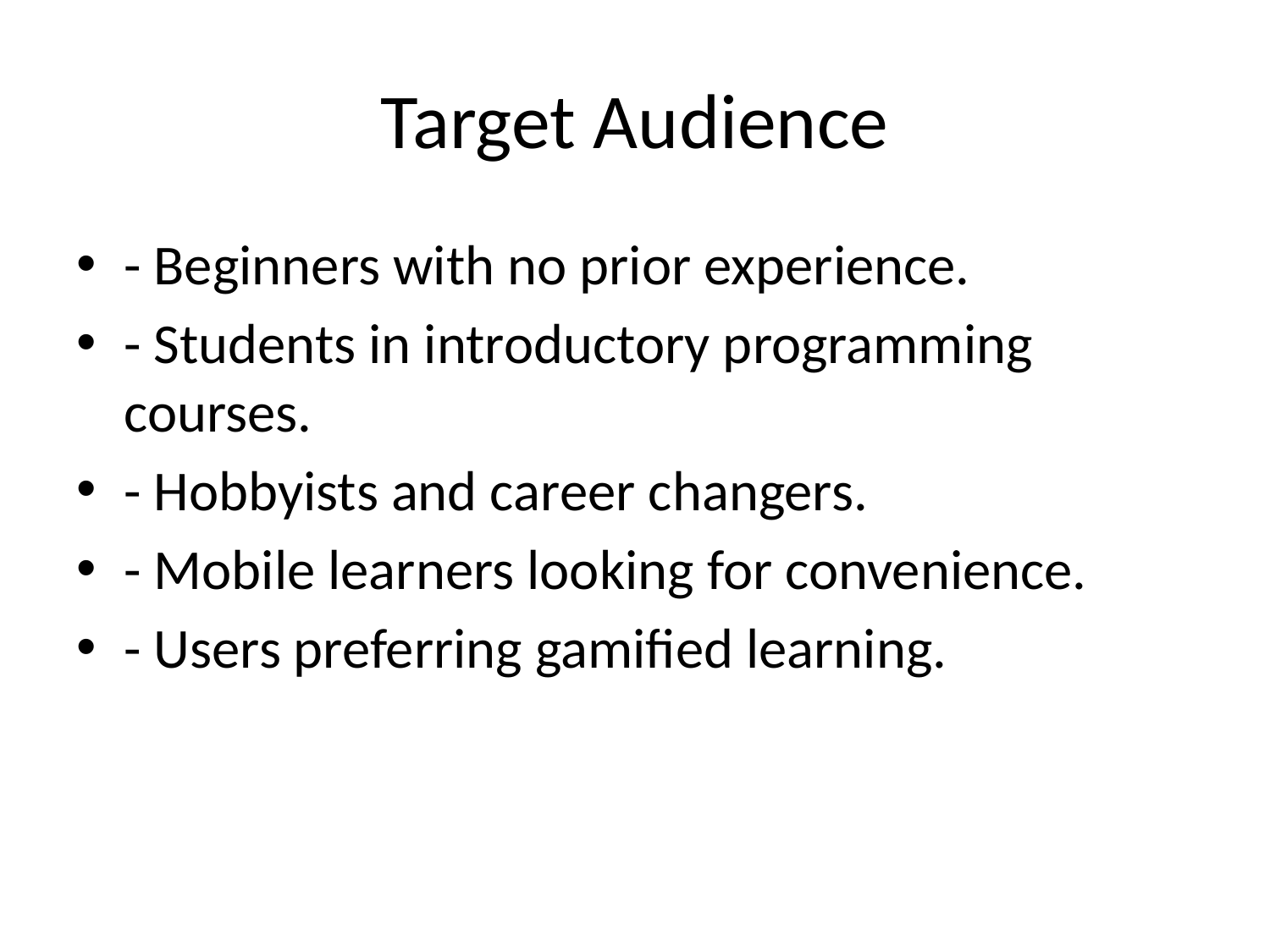

# Target Audience
- Beginners with no prior experience.
- Students in introductory programming courses.
- Hobbyists and career changers.
- Mobile learners looking for convenience.
- Users preferring gamified learning.